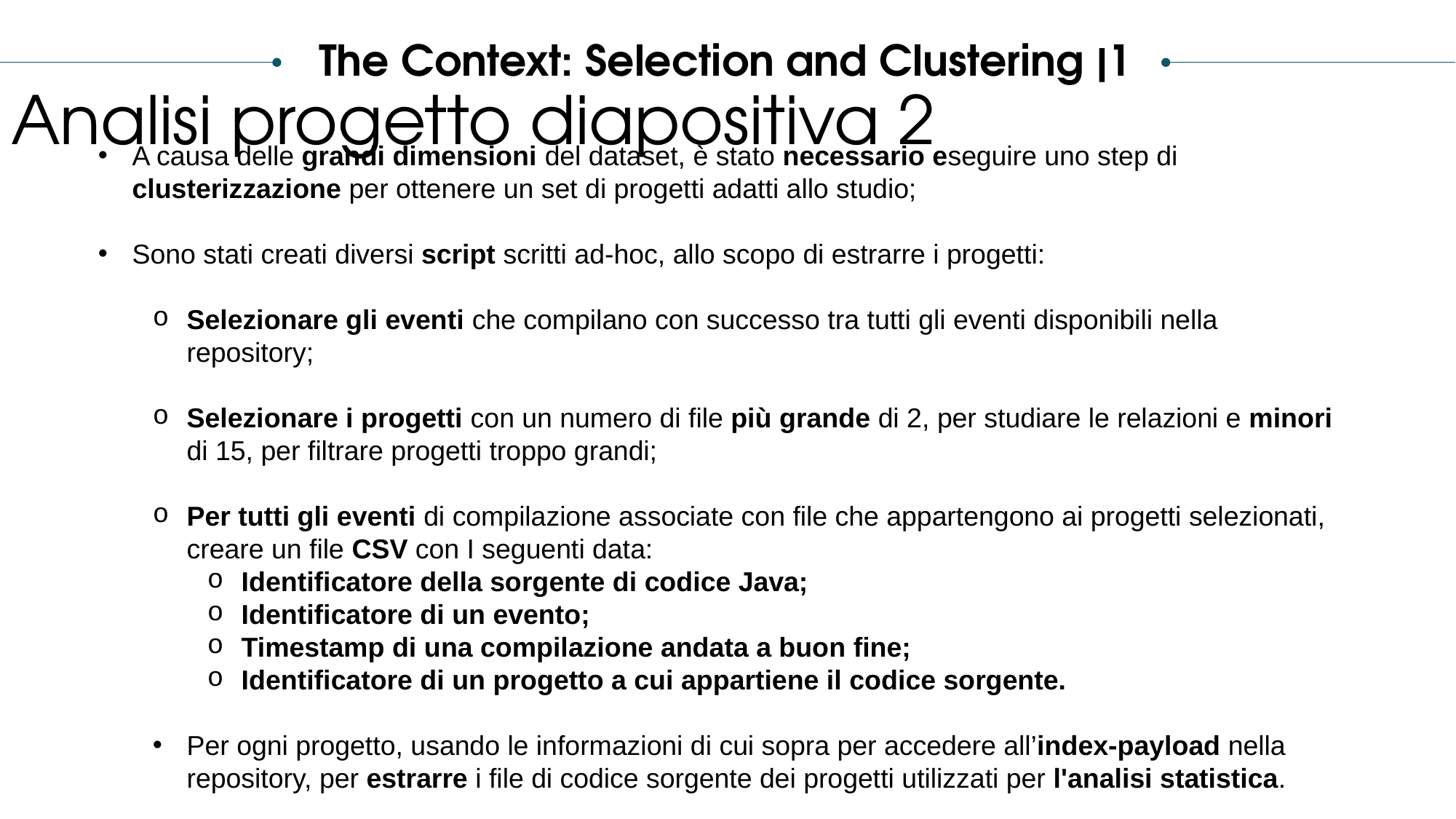

The Context: Selection and Clustering |1
Analisi progetto diapositiva 2
A causa delle grandi dimensioni del dataset, è stato necessario eseguire uno step di clusterizzazione per ottenere un set di progetti adatti allo studio;

Sono stati creati diversi script scritti ad-hoc, allo scopo di estrarre i progetti:

Selezionare gli eventi che compilano con successo tra tutti gli eventi disponibili nella repository;

Selezionare i progetti con un numero di file più grande di 2, per studiare le relazioni e minori di 15, per filtrare progetti troppo grandi;

Per tutti gli eventi di compilazione associate con file che appartengono ai progetti selezionati, creare un file CSV con I seguenti data:
Identificatore della sorgente di codice Java;
Identificatore di un evento;
Timestamp di una compilazione andata a buon fine;
Identificatore di un progetto a cui appartiene il codice sorgente.

Per ogni progetto, usando le informazioni di cui sopra per accedere all’index-payload nella repository, per estrarre i file di codice sorgente dei progetti utilizzati per l'analisi statistica.